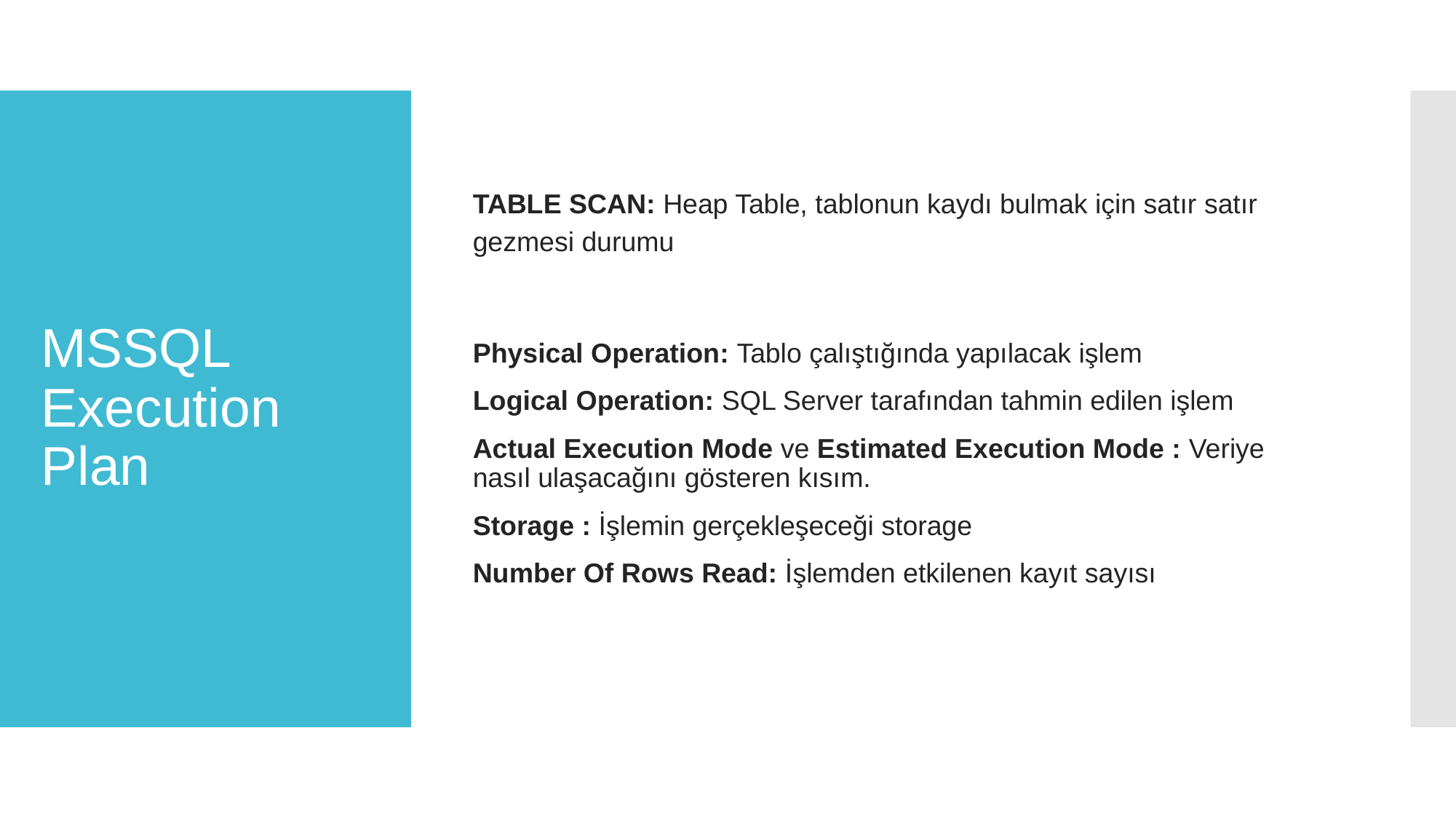

TABLE SCAN: Heap Table, tablonun kaydı bulmak için satır satır gezmesi durumu

Physical Operation: Tablo çalıştığında yapılacak işlem
Logical Operation: SQL Server tarafından tahmin edilen işlem
Actual Execution Mode ve Estimated Execution Mode : Veriye nasıl ulaşacağını gösteren kısım.
Storage : İşlemin gerçekleşeceği storage
Number Of Rows Read: İşlemden etkilenen kayıt sayısı

# MSSQL
Execution Plan